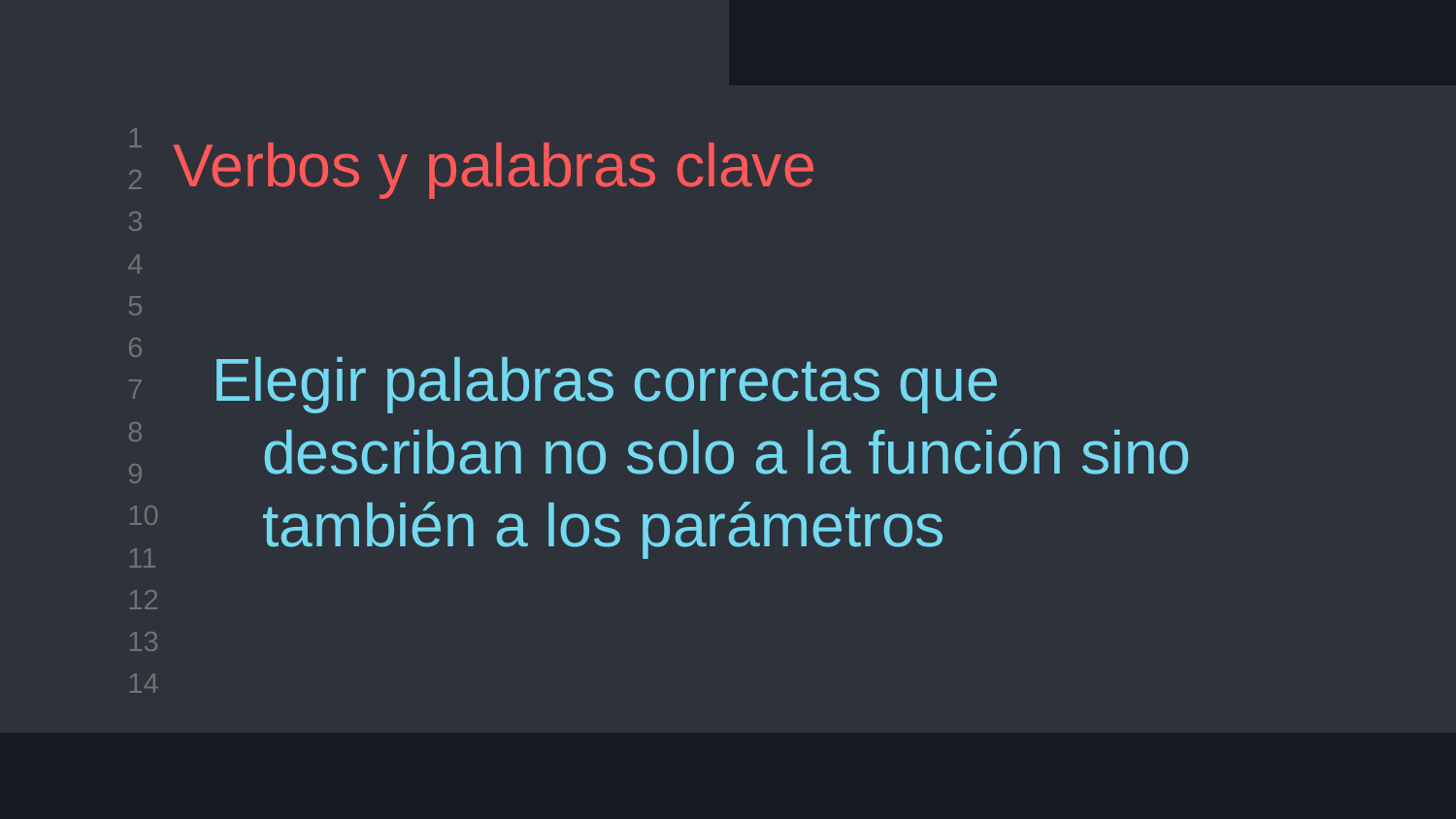

# Verbos y palabras clave
Elegir palabras correctas que describan no solo a la función sino también a los parámetros